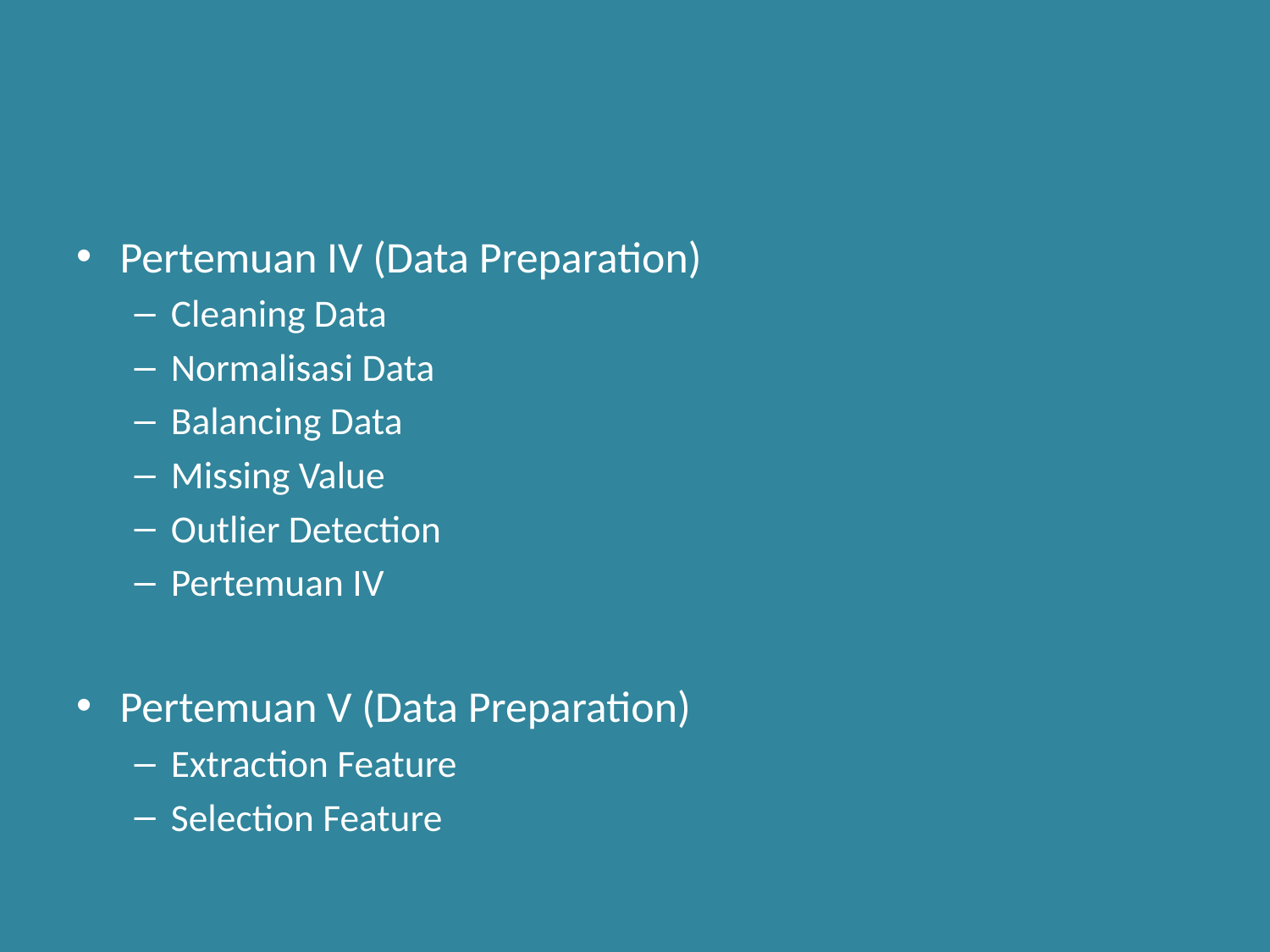

#
Pertemuan IV (Data Preparation)
Cleaning Data
Normalisasi Data
Balancing Data
Missing Value
Outlier Detection
Pertemuan IV

Pertemuan V (Data Preparation)
Extraction Feature
Selection Feature